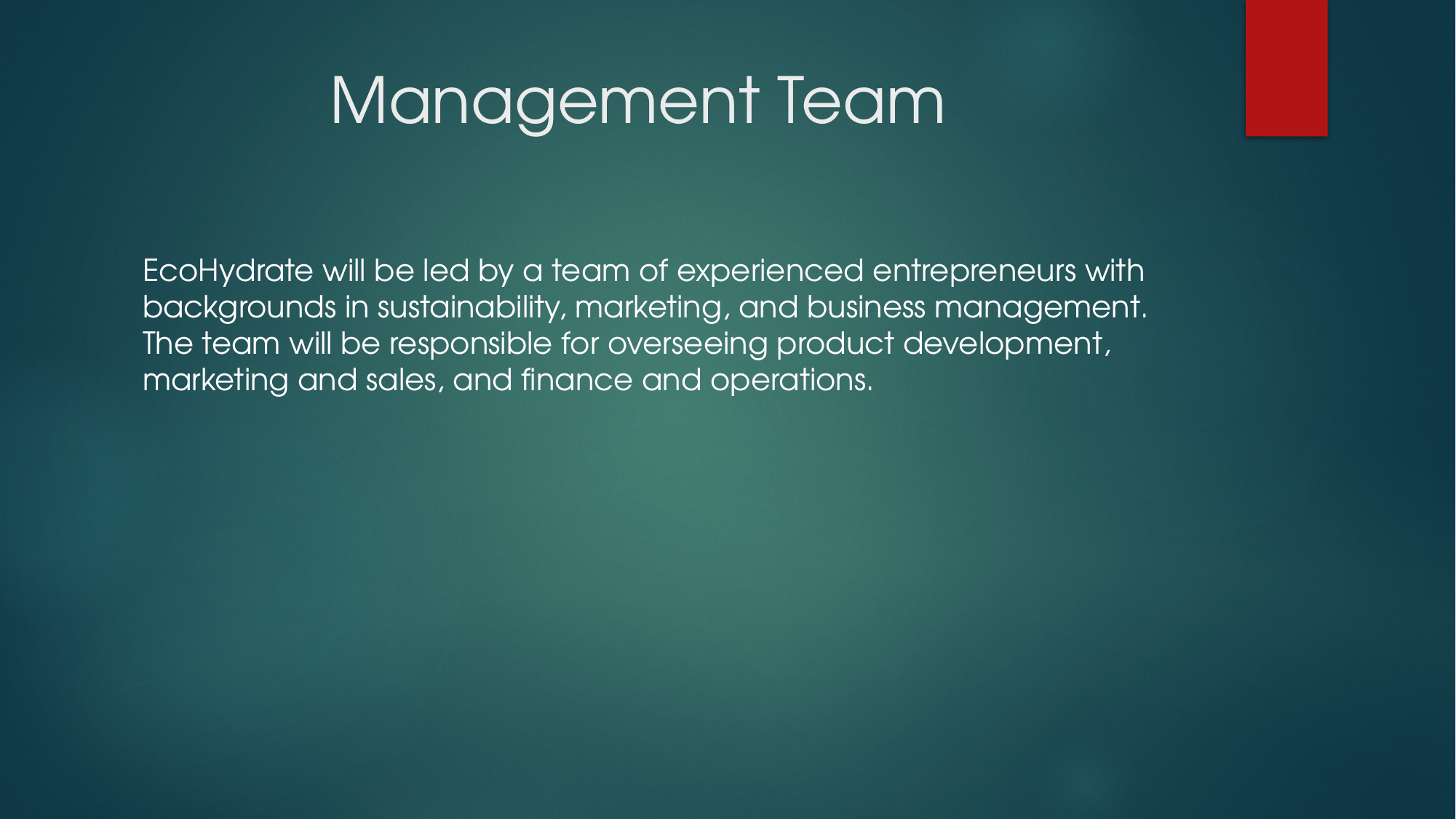

# Management Team
EcoHydrate will be led by a team of experienced entrepreneurs with backgrounds in sustainability, marketing, and business management. The team will be responsible for overseeing product development, marketing and sales, and finance and operations.